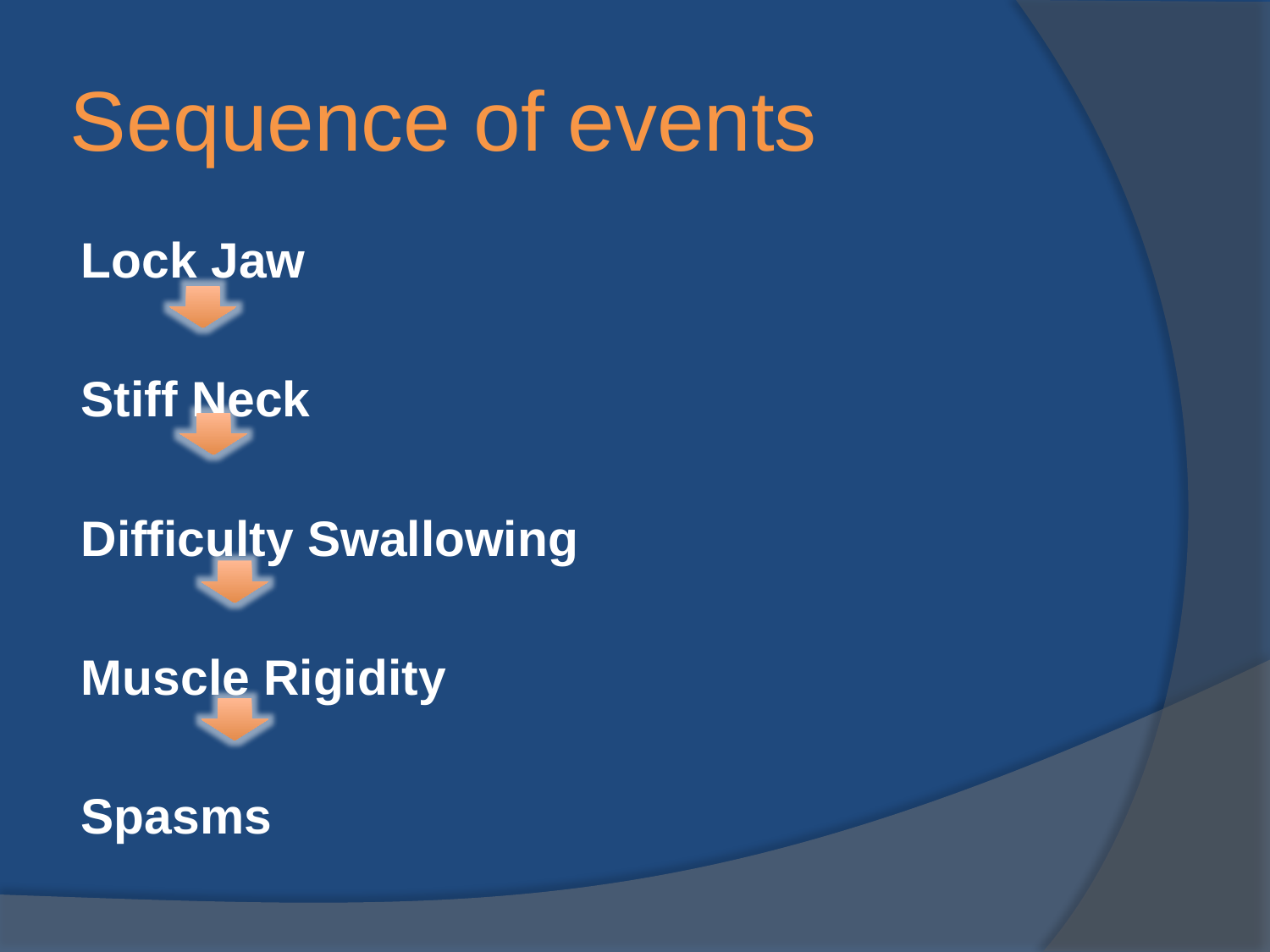

# Sequence of events
Lock Jaw

Stiff Neck

Difficulty Swallowing

Muscle Rigidity

Spasms